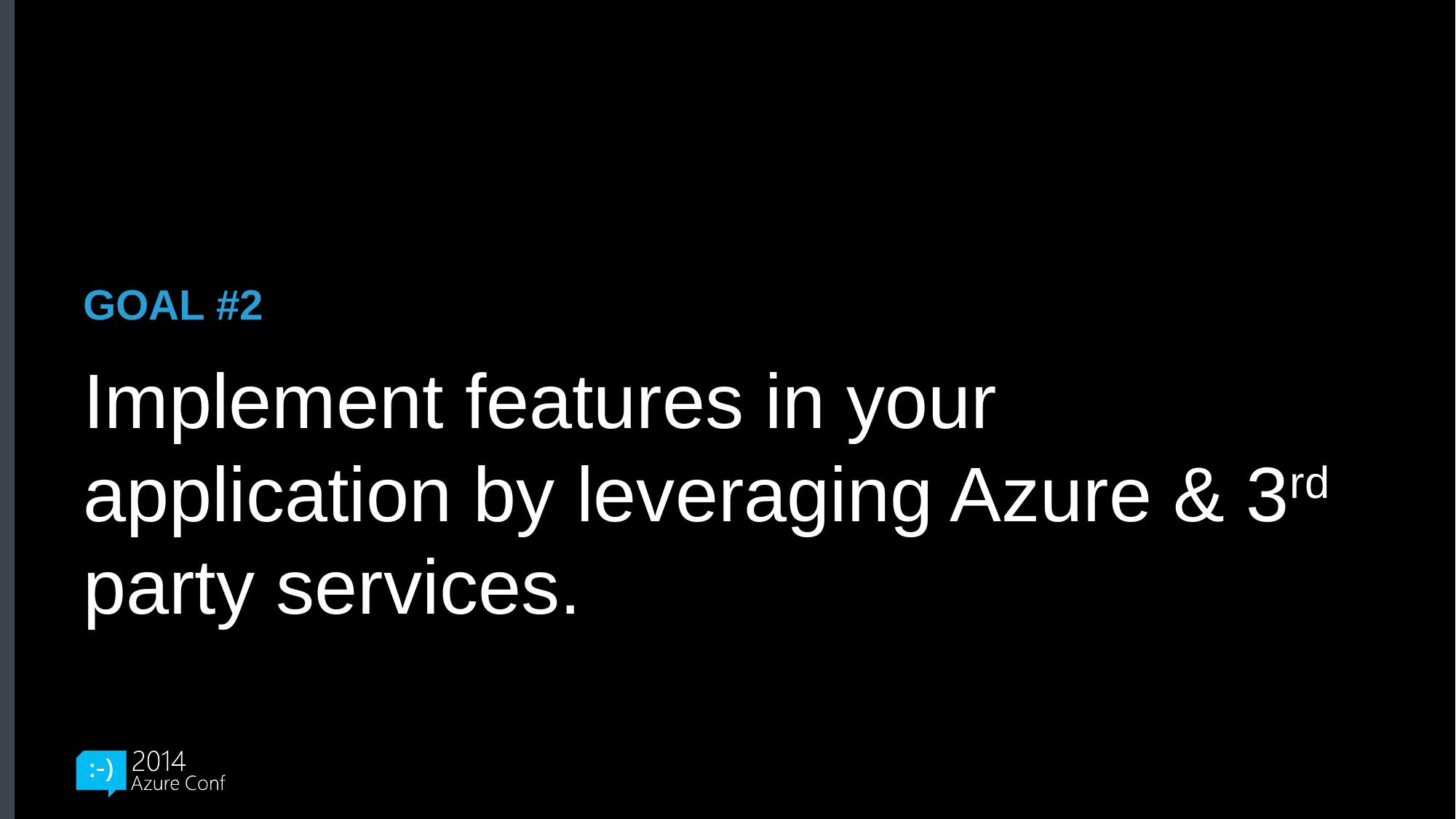

# GOAL #2
Implement features in your application by leveraging Azure & 3rd party services.